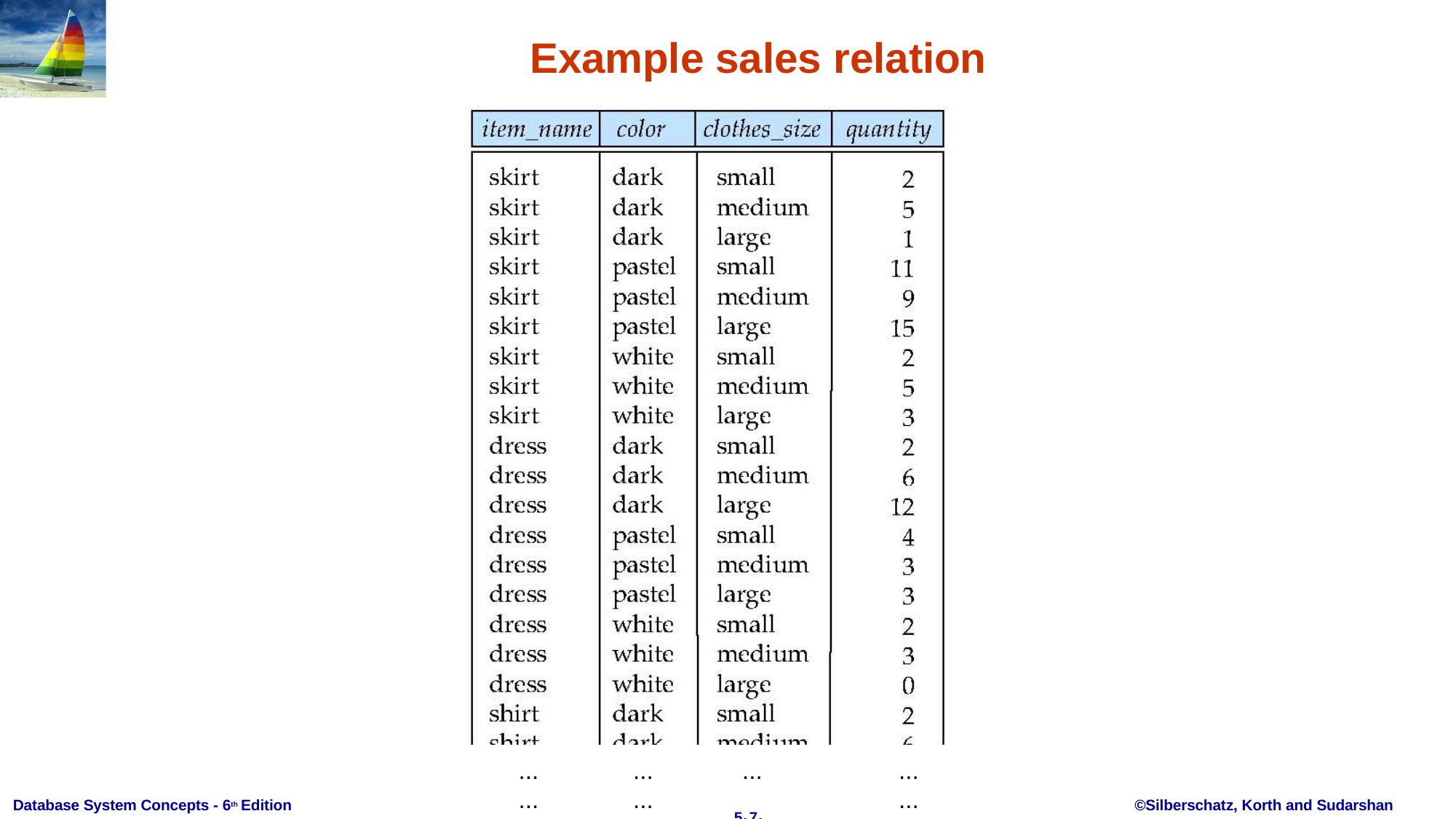

# Example sales relation

...
5..7.6.
...
...
...
...
...
...
Database System Concepts - 6th Edition
©Silberschatz, Korth and Sudarshan